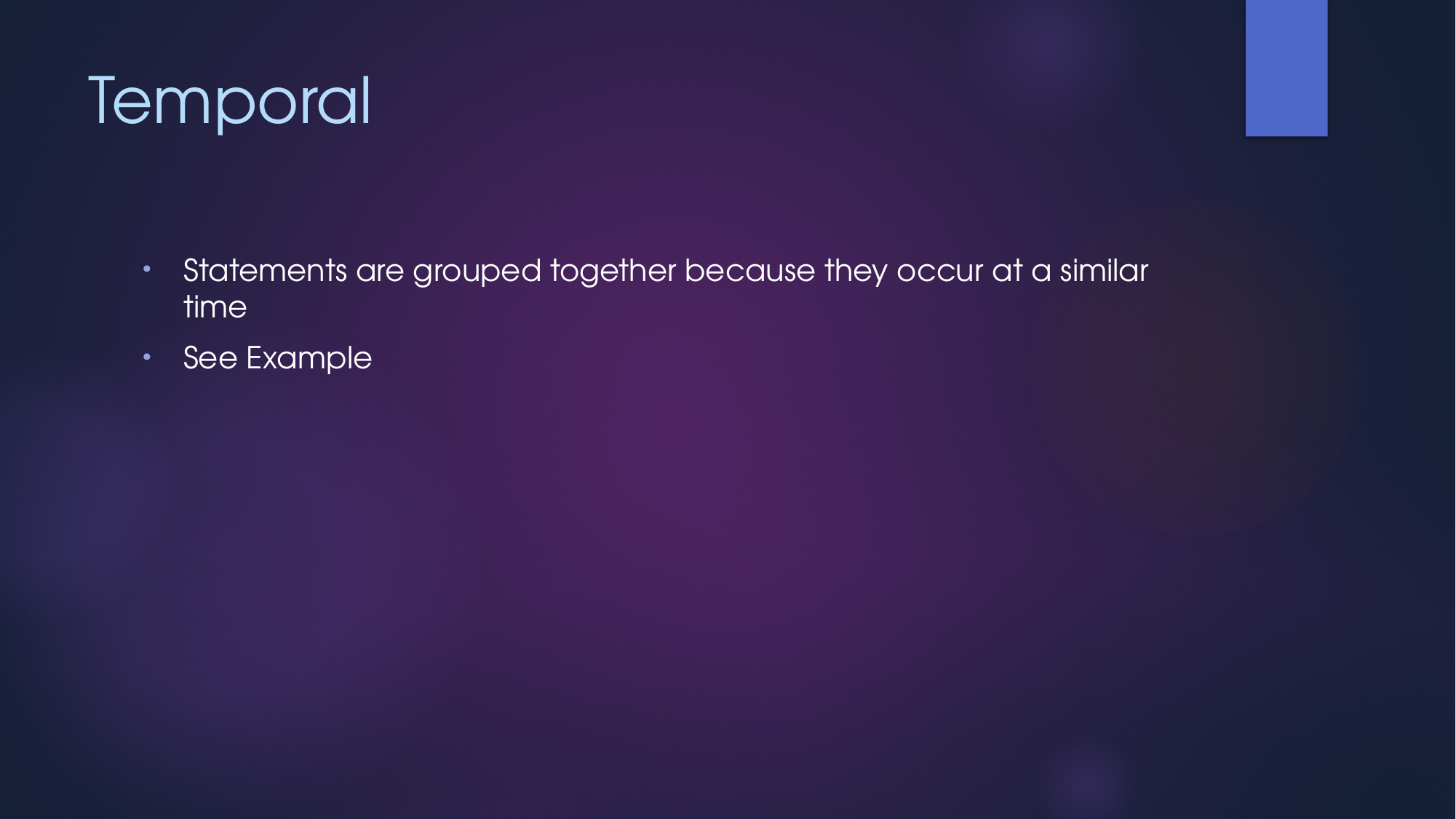

# Temporal
Statements are grouped together because they occur at a similar time
See Example